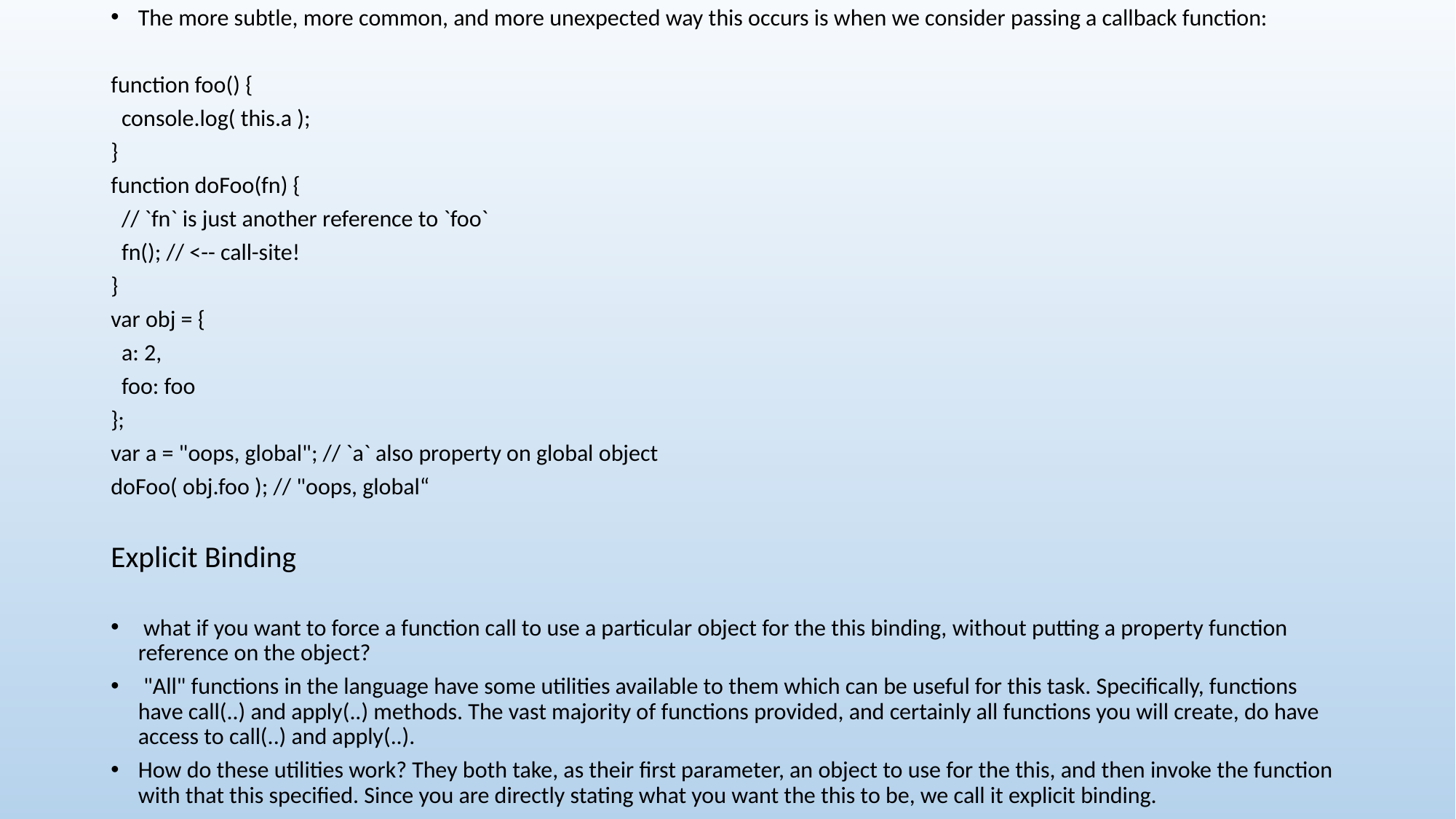

The more subtle, more common, and more unexpected way this occurs is when we consider passing a callback function:

function foo() {
  console.log( this.a );
}
function doFoo(fn) {
  // `fn` is just another reference to `foo`
  fn(); // <-- call-site!
}
var obj = {
  a: 2,
  foo: foo
};
var a = "oops, global"; // `a` also property on global object
doFoo( obj.foo ); // "oops, global“

Explicit Binding

 what if you want to force a function call to use a particular object for the this binding, without putting a property function reference on the object?
 "All" functions in the language have some utilities available to them which can be useful for this task. Specifically, functions have call(..) and apply(..) methods. The vast majority of functions provided, and certainly all functions you will create, do have access to call(..) and apply(..).
How do these utilities work? They both take, as their first parameter, an object to use for the this, and then invoke the function with that this specified. Since you are directly stating what you want the this to be, we call it explicit binding.